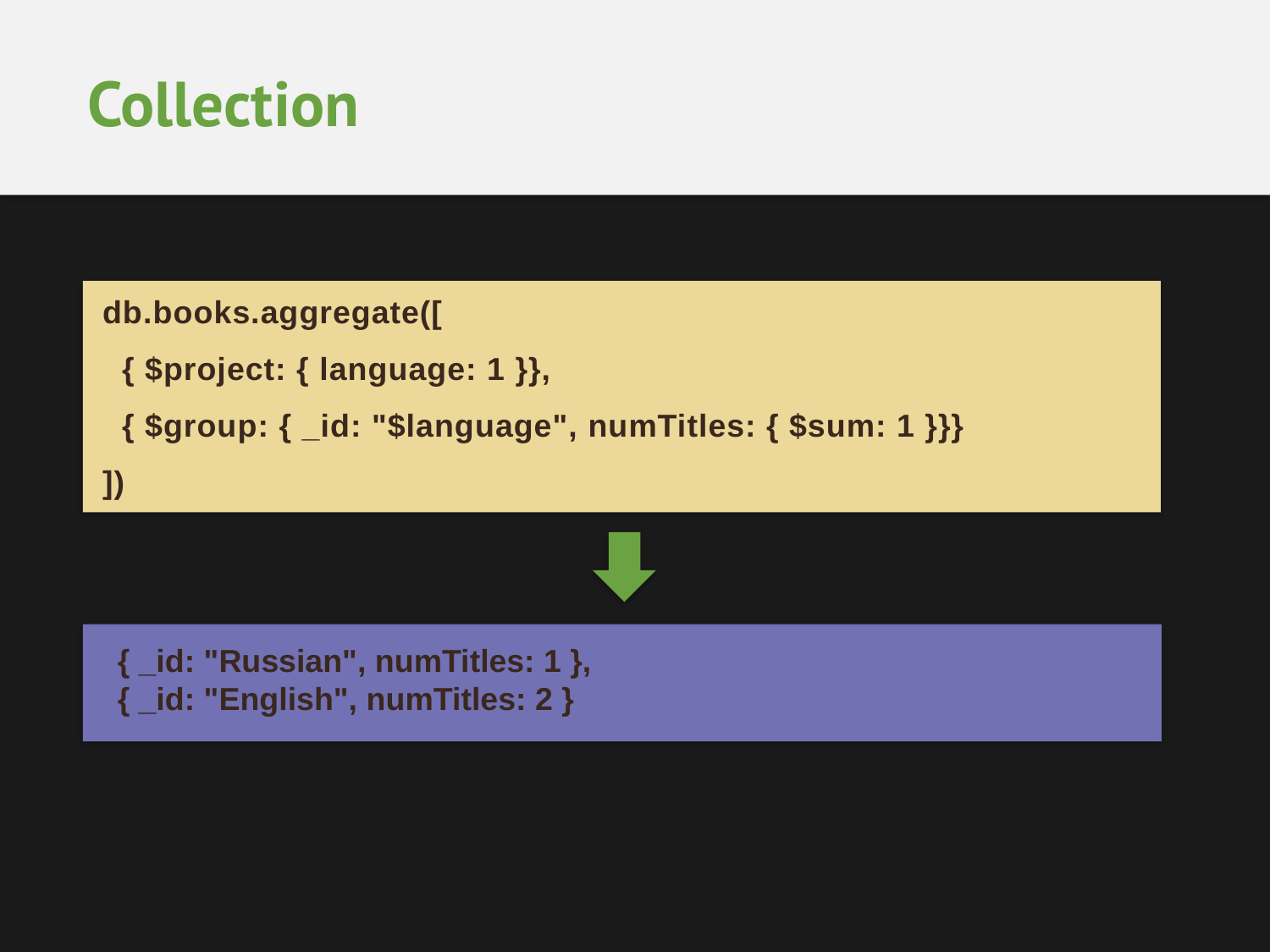

# Collection

db.books.aggregate([
  { $project: { language: 1 }},
  { $group: { _id: "$language", numTitles: { $sum: 1 }}}
])

{ _id: "Russian", numTitles: 1 },
{ _id: "English", numTitles: 2 }